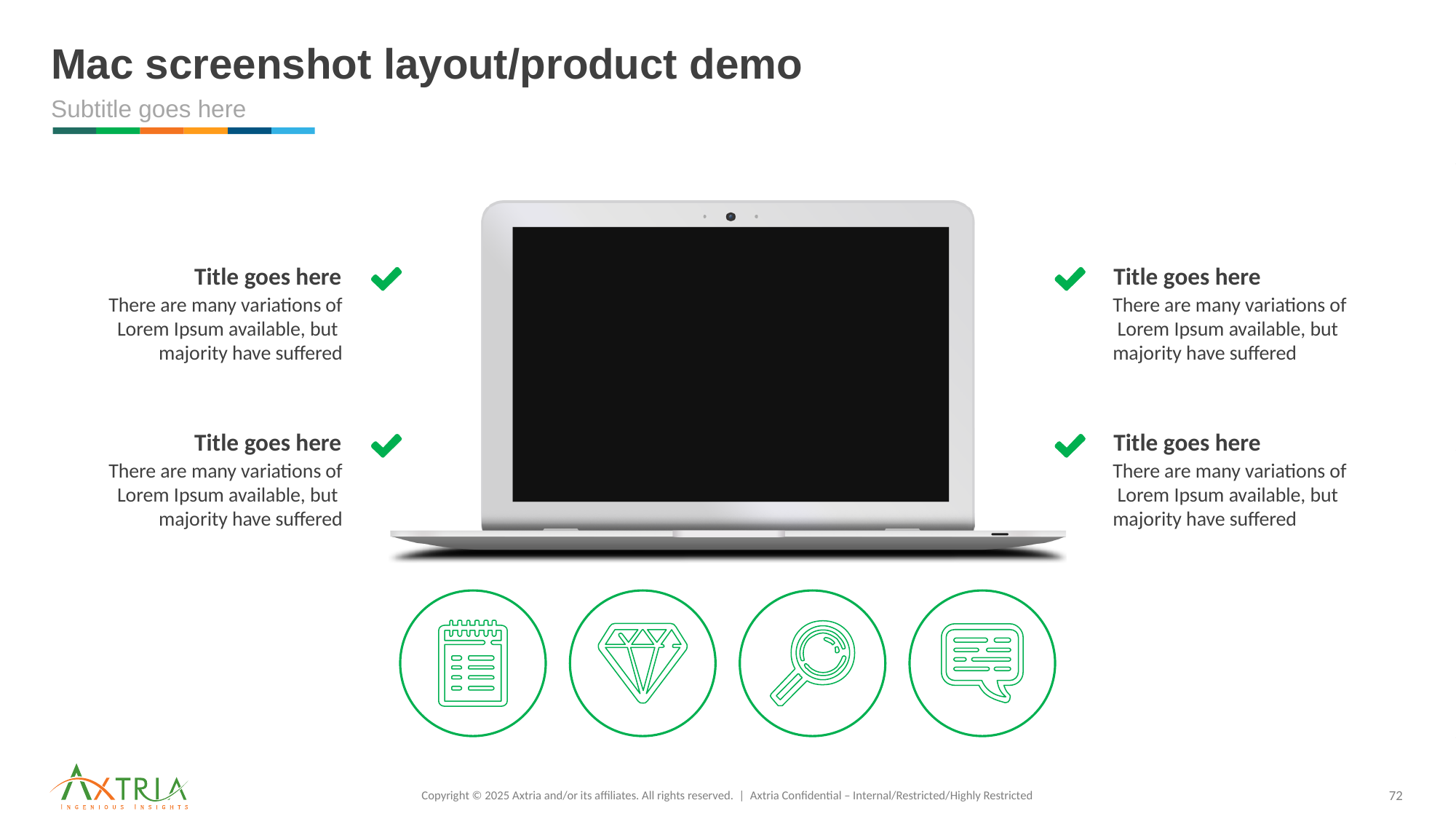

# Mac screenshot layout/product demo
Subtitle goes here

Title goes here
There are many variations of
 Lorem Ipsum available, but  majority have suffered
Title goes here
There are many variations of
 Lorem Ipsum available, but  majority have suffered

Title goes here
There are many variations of
 Lorem Ipsum available, but  majority have suffered
Title goes here
There are many variations of
 Lorem Ipsum available, but  majority have suffered